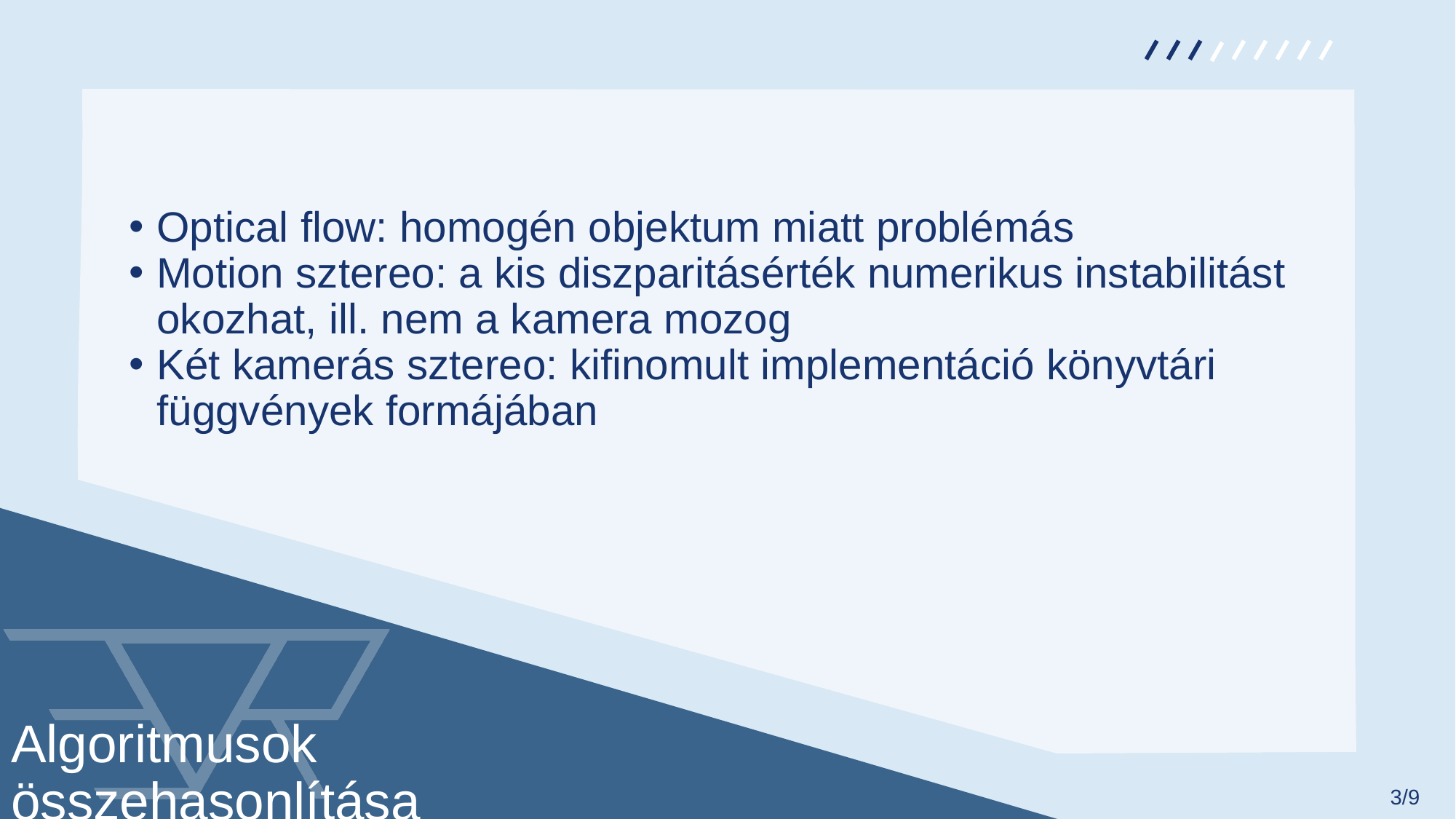

Optical flow: homogén objektum miatt problémás
Motion sztereo: a kis diszparitásérték numerikus instabilitást okozhat, ill. nem a kamera mozog
Két kamerás sztereo: kifinomult implementáció könyvtári függvények formájában

Algoritmusok összehasonlítása
3/9